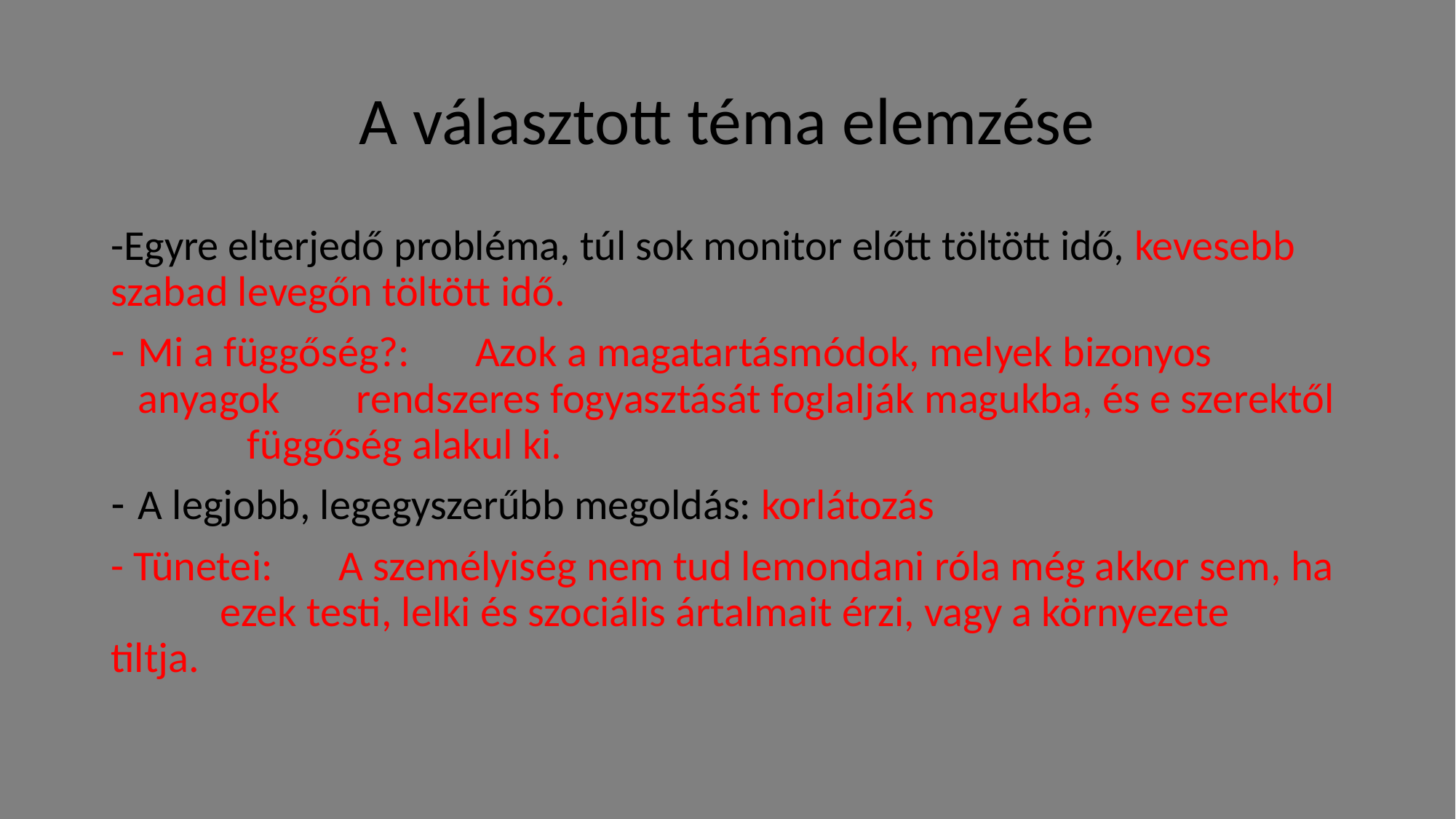

# A választott téma elemzése
-Egyre elterjedő probléma, túl sok monitor előtt töltött idő, kevesebb szabad levegőn töltött idő.
Mi a függőség?: 	 Azok a magatartásmódok, melyek bizonyos anyagok 	rendszeres fogyasztását foglalják magukba, és e szerektől 	függőség alakul ki.
A legjobb, legegyszerűbb megoldás: korlátozás
- Tünetei: 	 A személyiség nem tud lemondani róla még akkor sem, ha 	ezek testi, lelki és szociális ártalmait érzi, vagy a környezete 	tiltja.